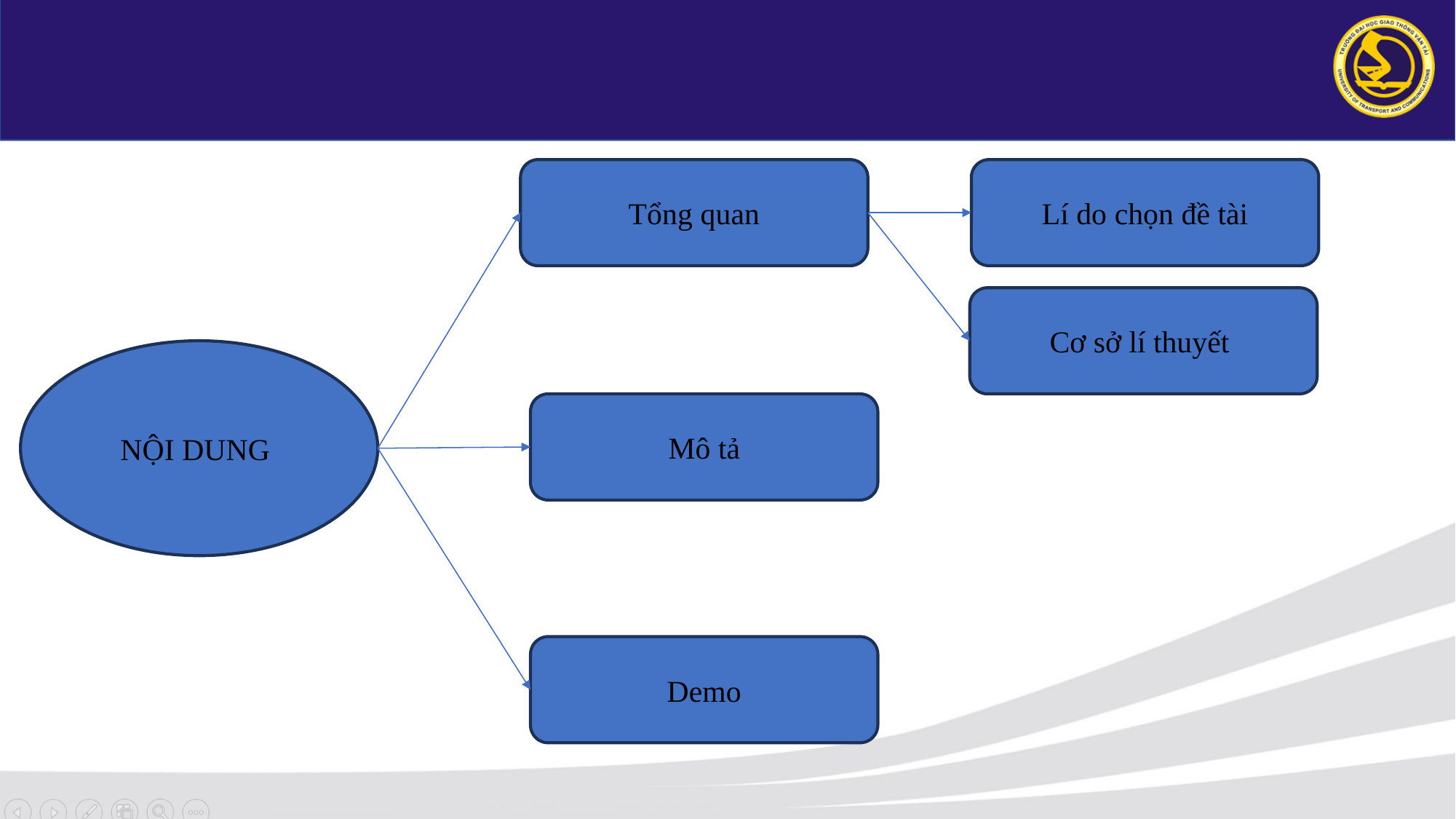

Lí do chọn đề tài
Tổng quan
Lý do chọn đề tài
Cơ sở lí thuyết
NỘI DUNG
Mô tả
Cơ sở lý thuyết
Demo